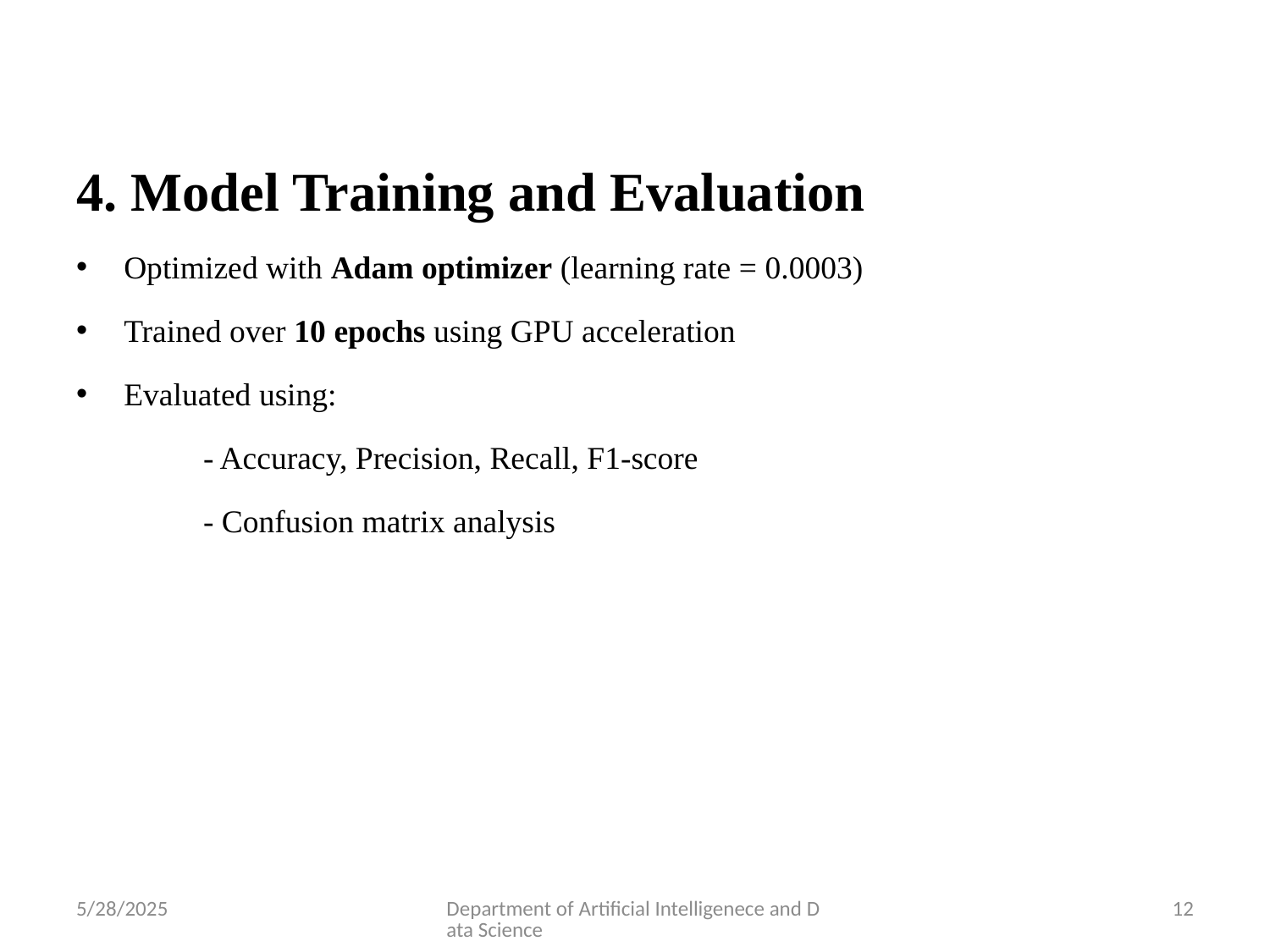

#
4. Model Training and Evaluation
Optimized with Adam optimizer (learning rate = 0.0003)
Trained over 10 epochs using GPU acceleration
Evaluated using:
	- Accuracy, Precision, Recall, F1-score
	- Confusion matrix analysis

5/28/2025
Department of Artificial Intelligenece and Data Science
12